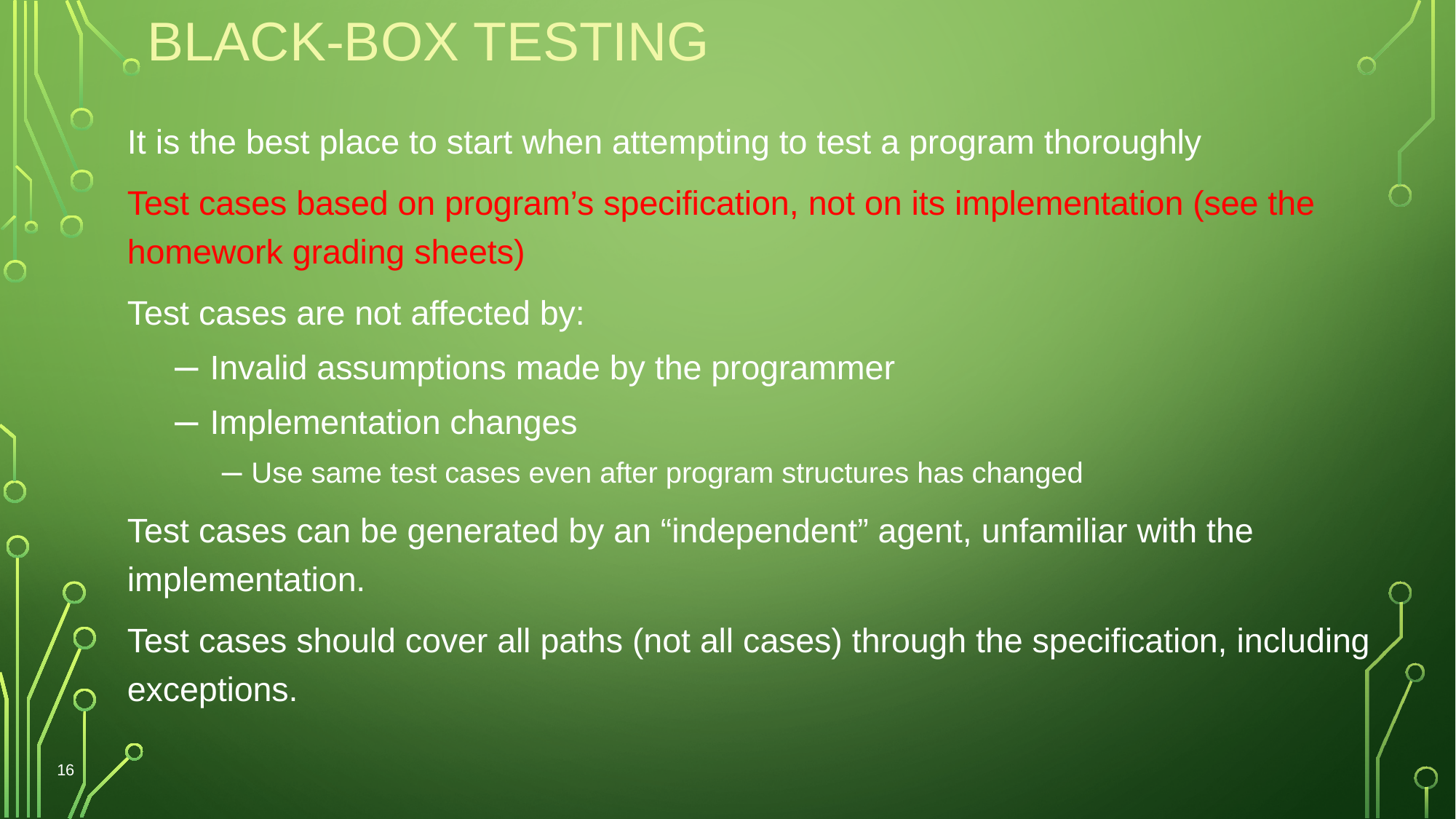

# Black-box testing
It is the best place to start when attempting to test a program thoroughly
Test cases based on program’s specification, not on its implementation (see the homework grading sheets)
Test cases are not affected by:
Invalid assumptions made by the programmer
Implementation changes
Use same test cases even after program structures has changed
Test cases can be generated by an “independent” agent, unfamiliar with the implementation.
Test cases should cover all paths (not all cases) through the specification, including exceptions.

16